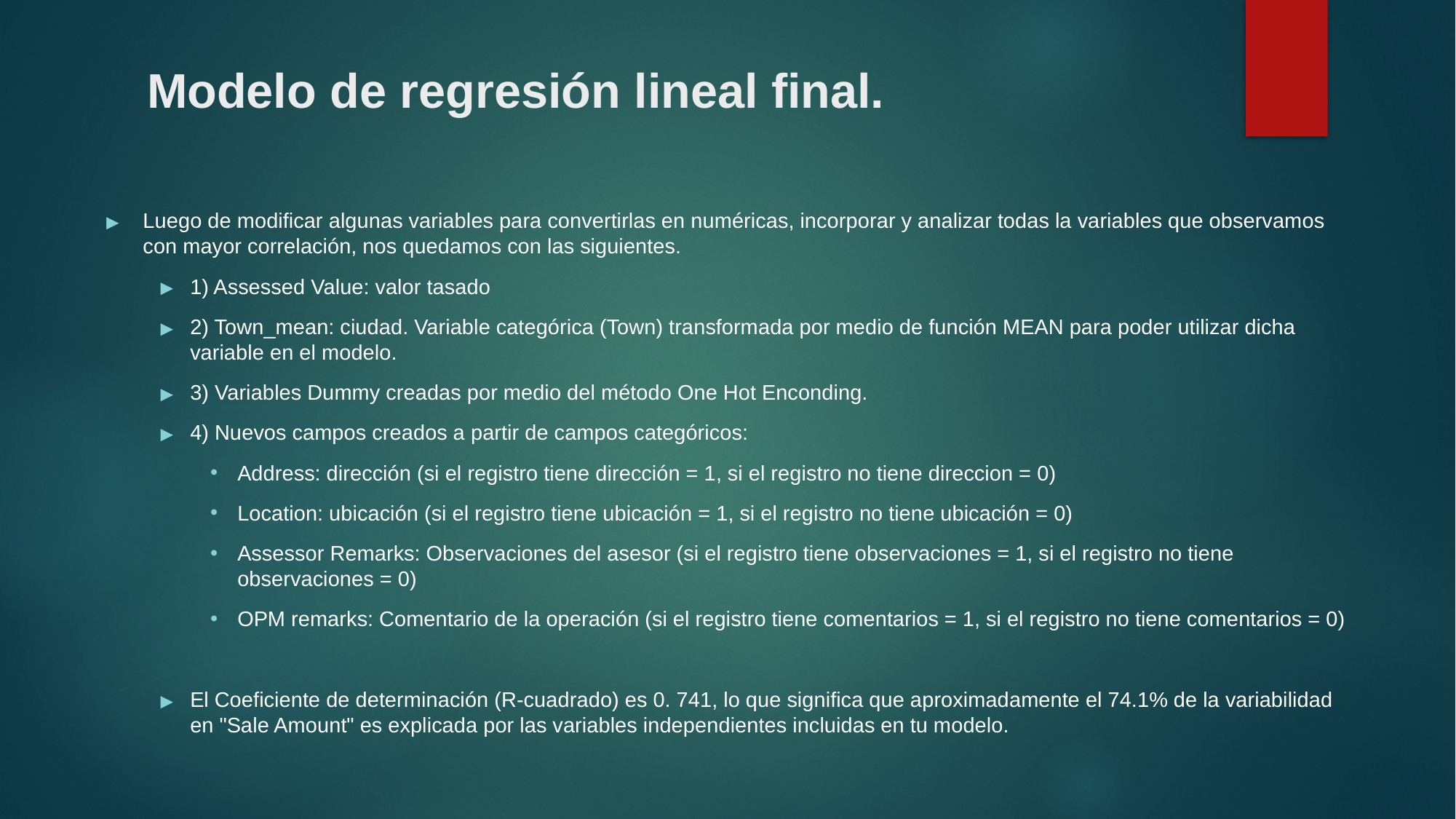

Modelo de regresión lineal final.
Luego de modificar algunas variables para convertirlas en numéricas, incorporar y analizar todas la variables que observamos con mayor correlación, nos quedamos con las siguientes.
1) Assessed Value: valor tasado
2) Town_mean: ciudad. Variable categórica (Town) transformada por medio de función MEAN para poder utilizar dicha variable en el modelo.
3) Variables Dummy creadas por medio del método One Hot Enconding.
4) Nuevos campos creados a partir de campos categóricos:
Address: dirección (si el registro tiene dirección = 1, si el registro no tiene direccion = 0)
Location: ubicación (si el registro tiene ubicación = 1, si el registro no tiene ubicación = 0)
Assessor Remarks: Observaciones del asesor (si el registro tiene observaciones = 1, si el registro no tiene observaciones = 0)
OPM remarks: Comentario de la operación (si el registro tiene comentarios = 1, si el registro no tiene comentarios = 0)

El Coeficiente de determinación (R-cuadrado) es 0. 741, lo que significa que aproximadamente el 74.1% de la variabilidad en "Sale Amount" es explicada por las variables independientes incluidas en tu modelo.